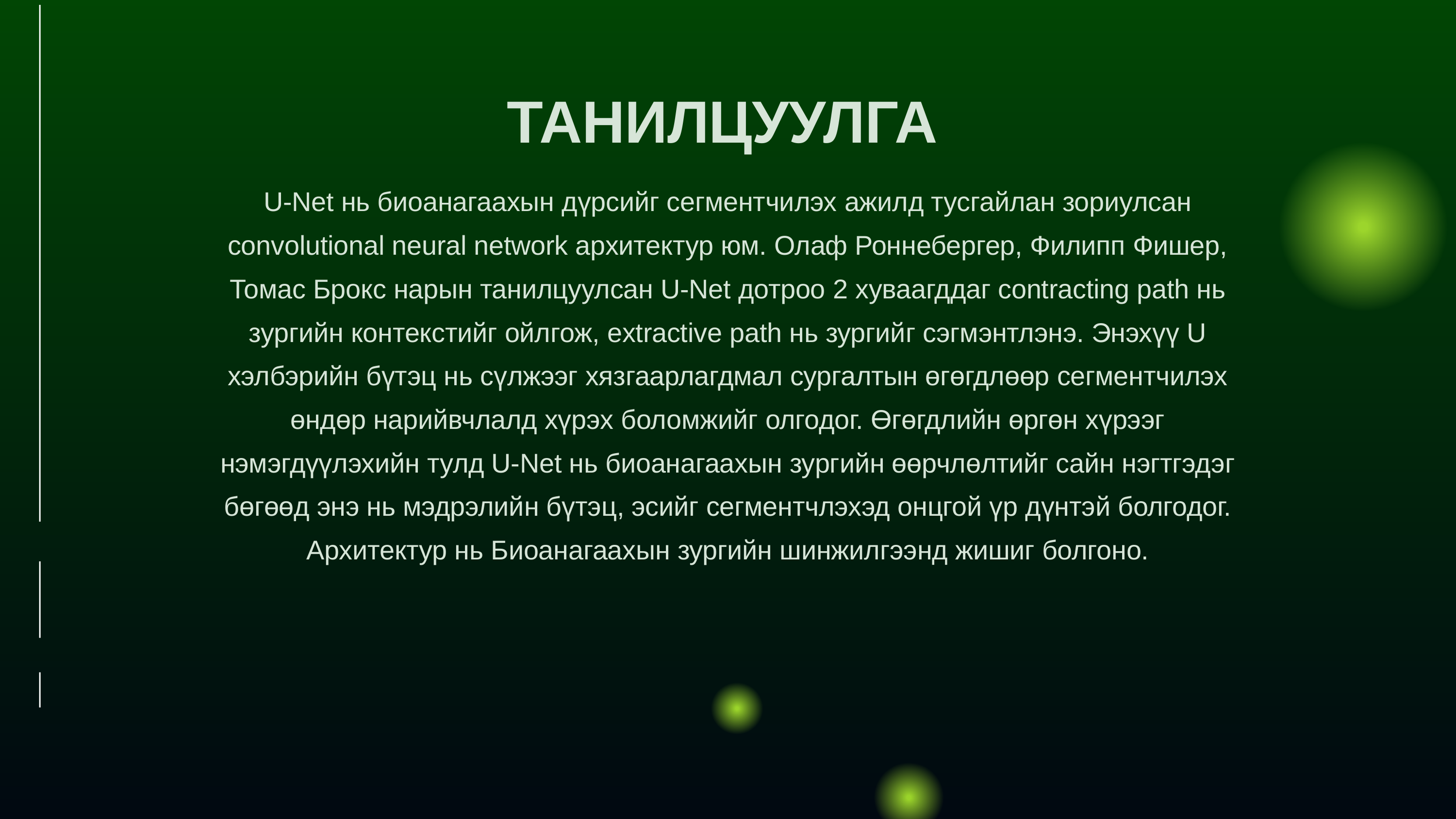

ТАНИЛЦУУЛГА

U-Net нь биоанагаахын дүрсийг сегментчилэх ажилд тусгайлан зориулсан convolutional neural network архитектур юм. Олаф Роннебергер, Филипп Фишер, Томас Брокс нарын танилцуулсан U-Net дотроо 2 хуваагддаг contracting path нь зургийн контекстийг ойлгож, extractive path нь зургийг сэгмэнтлэнэ. Энэхүү U хэлбэрийн бүтэц нь сүлжээг хязгаарлагдмал сургалтын өгөгдлөөр сегментчилэх өндөр нарийвчлалд хүрэх боломжийг олгодог. Өгөгдлийн өргөн хүрээг нэмэгдүүлэхийн тулд U-Net нь биоанагаахын зургийн өөрчлөлтийг сайн нэгтгэдэг бөгөөд энэ нь мэдрэлийн бүтэц, эсийг сегментчлэхэд онцгой үр дүнтэй болгодог. Архитектур нь Биоанагаахын зургийн шинжилгээнд жишиг болгоно.